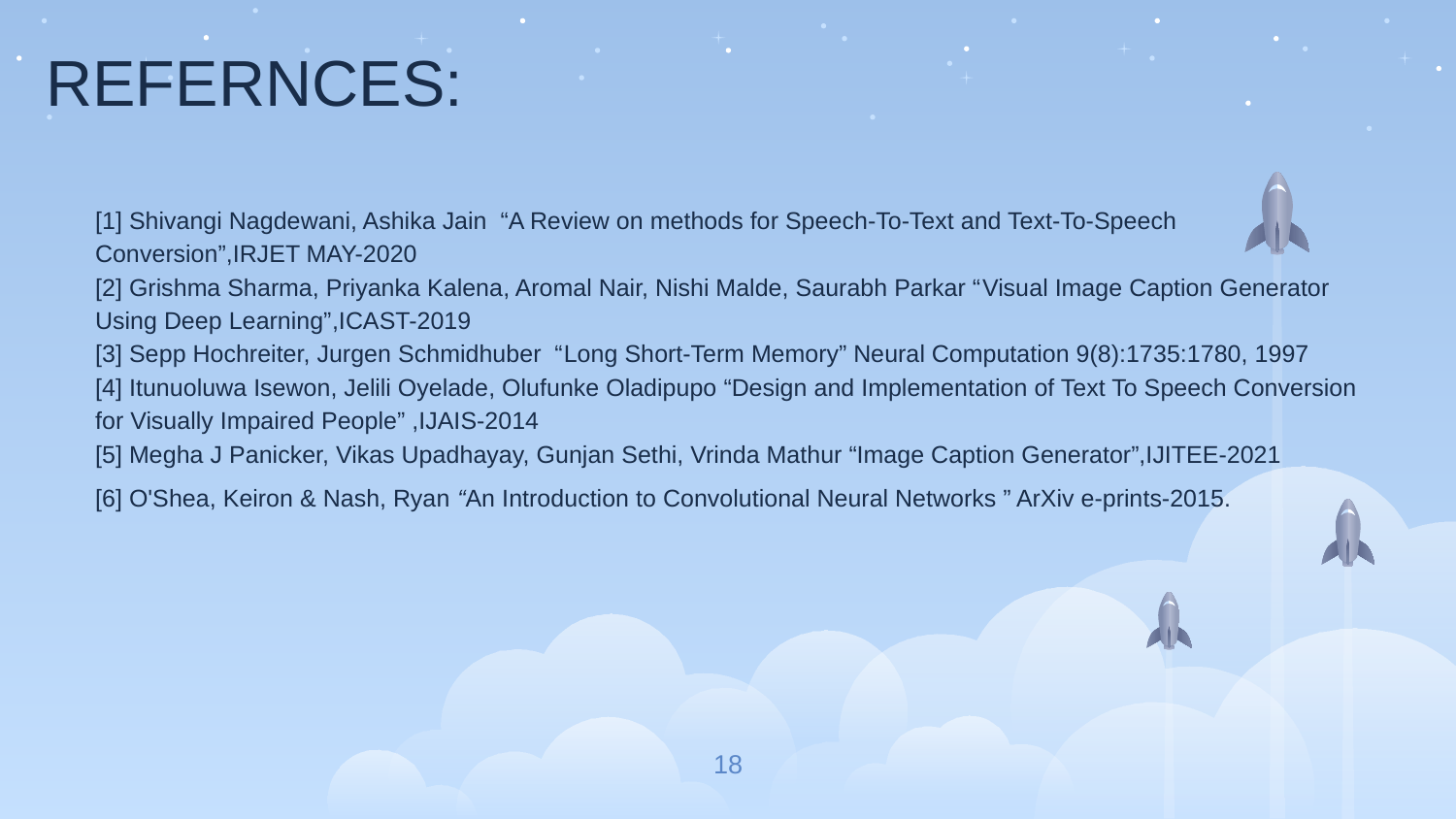

# REFERNCES:
[1] Shivangi Nagdewani, Ashika Jain  “A Review on methods for Speech-To-Text and Text-To-Speech Conversion”,IRJET MAY-2020
[2] Grishma Sharma, Priyanka Kalena, Aromal Nair, Nishi Malde, Saurabh Parkar “Visual Image Caption Generator Using Deep Learning”,ICAST-2019
[3] Sepp Hochreiter, Jurgen Schmidhuber  “Long Short-Term Memory” Neural Computation 9(8):1735:1780, 1997
[4] Itunuoluwa Isewon, Jelili Oyelade, Olufunke Oladipupo “Design and Implementation of Text To Speech Conversion for Visually Impaired People” ,IJAIS-2014
[5] Megha J Panicker, Vikas Upadhayay, Gunjan Sethi, Vrinda Mathur “Image Caption Generator”,IJITEE-2021
[6] O'Shea, Keiron & Nash, Ryan “An Introduction to Convolutional Neural Networks ” ArXiv e-prints-2015.

18